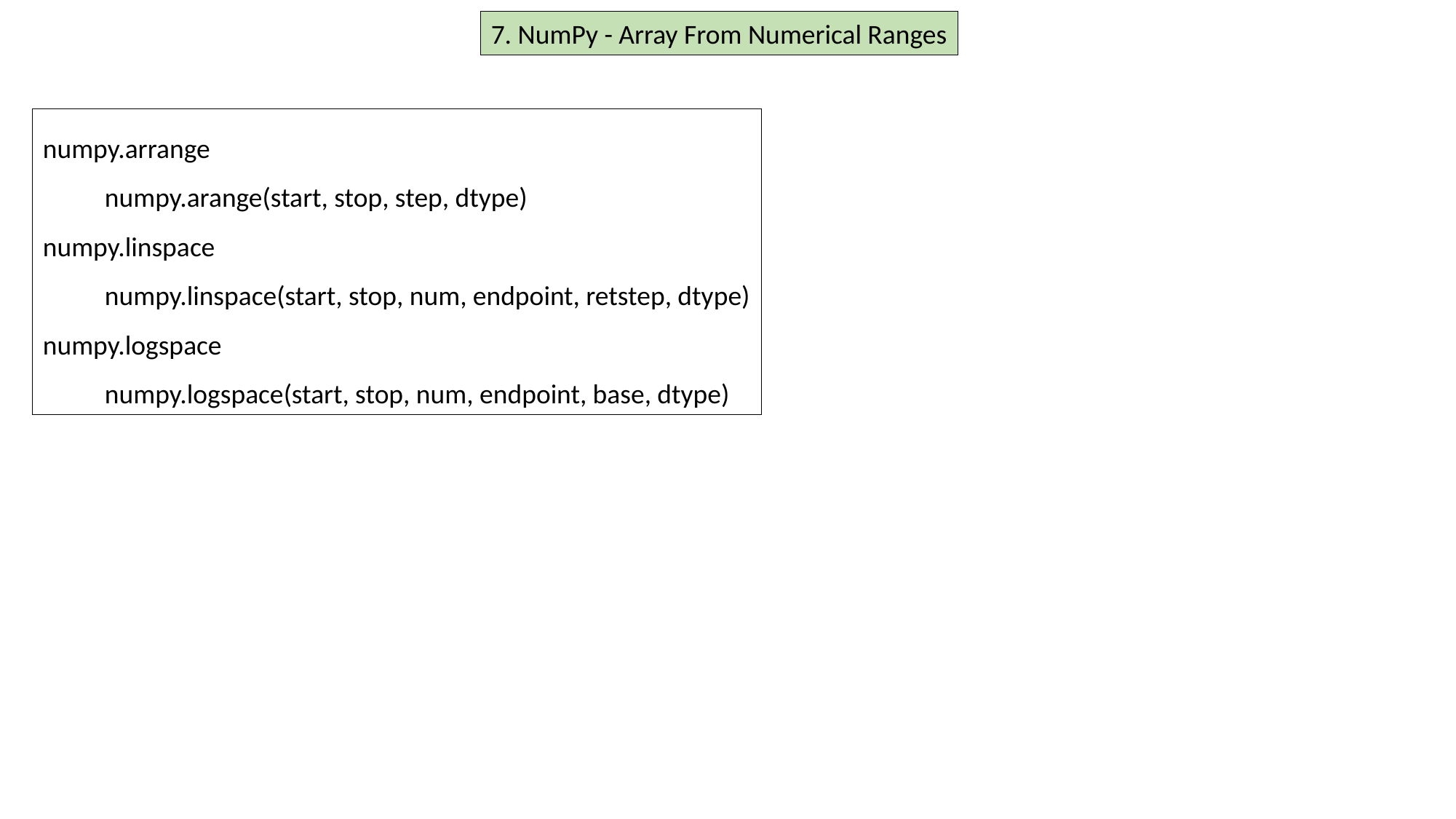

7. NumPy - Array From Numerical Ranges
numpy.arrange
          numpy.arange(start, stop, step, dtype)
numpy.linspace
          numpy.linspace(start, stop, num, endpoint, retstep, dtype)
numpy.logspace
          numpy.logspace(start, stop, num, endpoint, base, dtype)